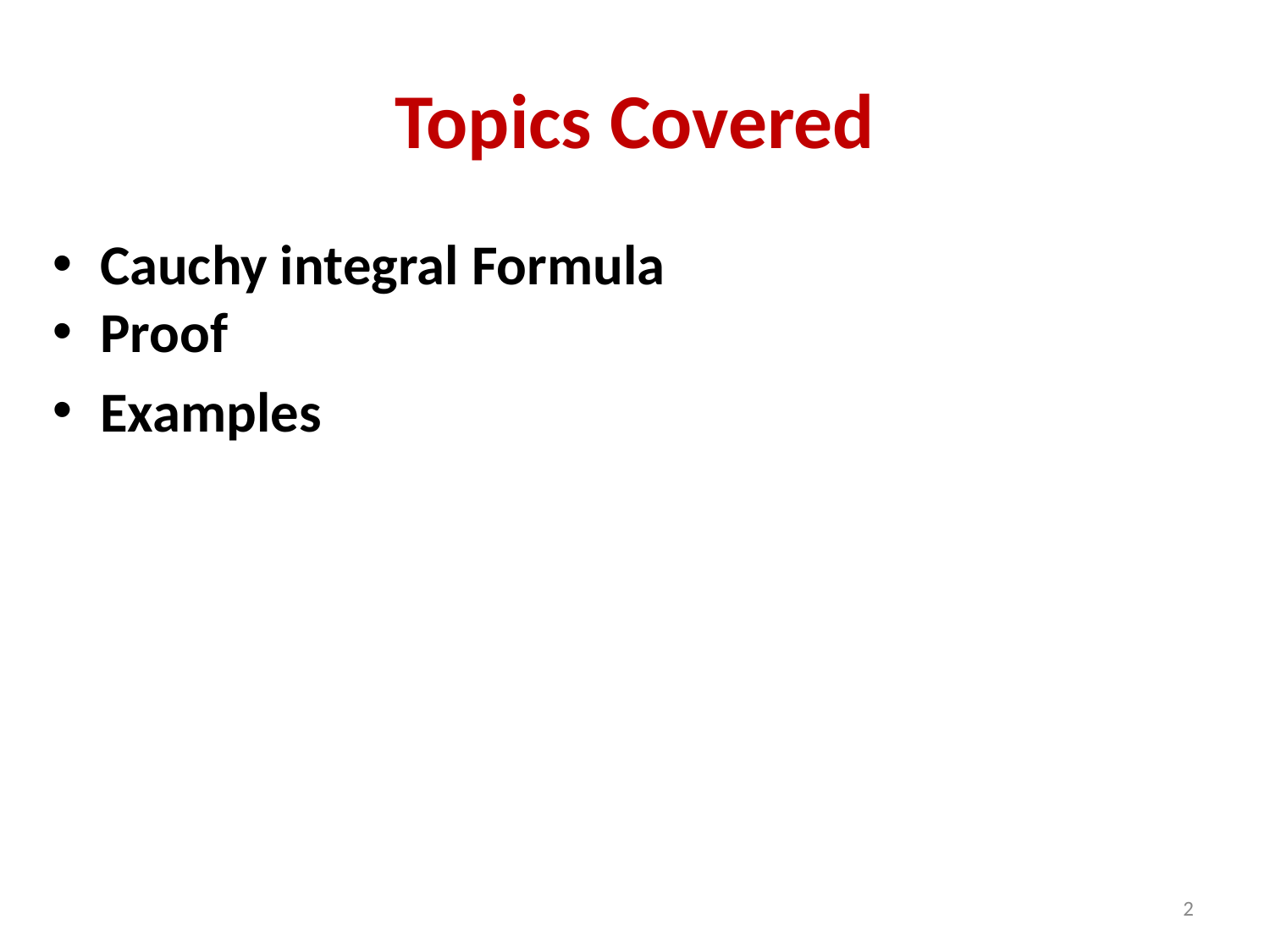

# Topics Covered
Cauchy integral Formula
Proof
Examples

2